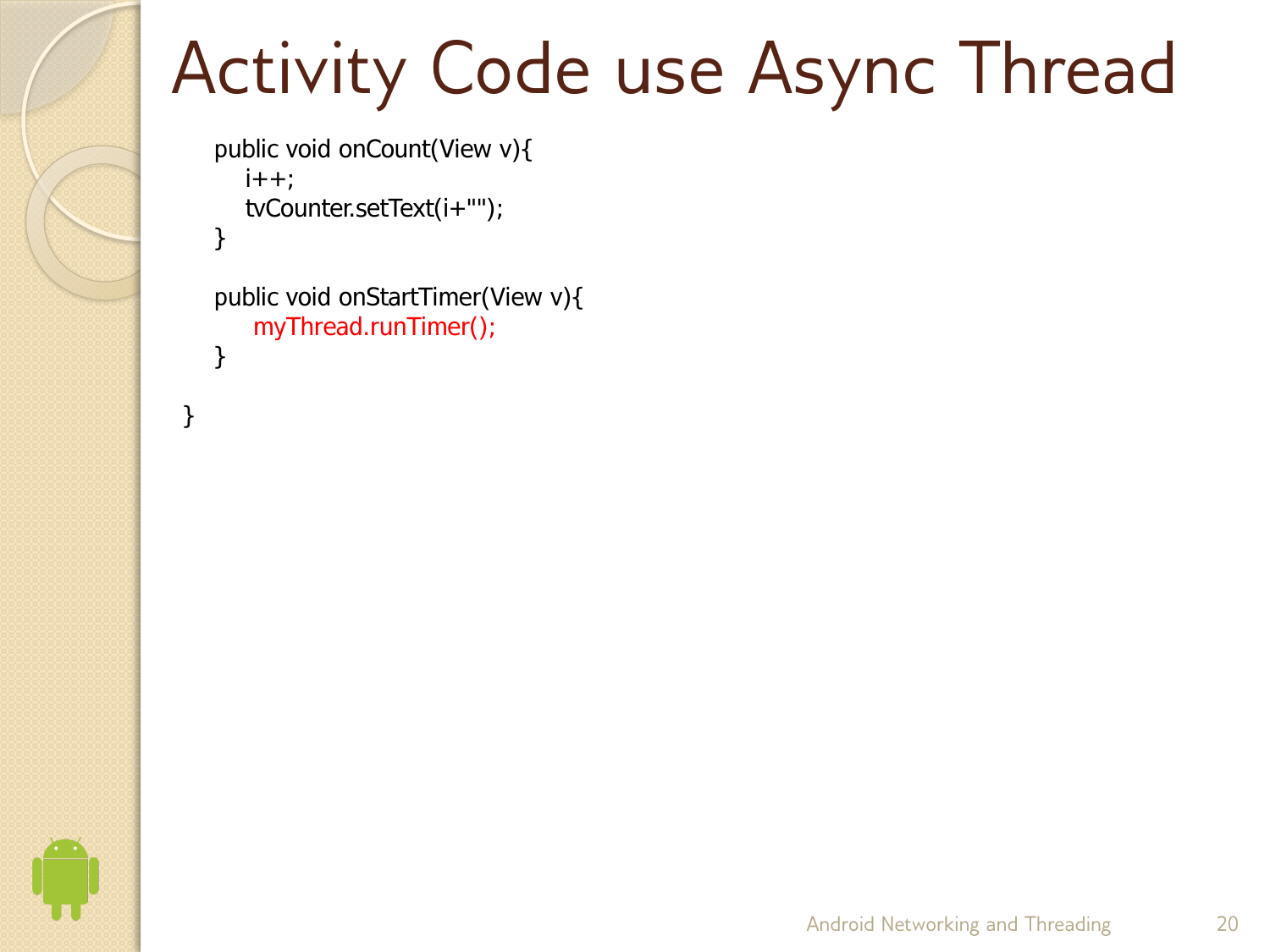

# Activity Code use Async Thread
    public void onCount(View v){
        i++;
        tvCounter.setText(i+"");
    }

    public void onStartTimer(View v){
         myThread.runTimer();
    }

}

Android Networking and Threading
20